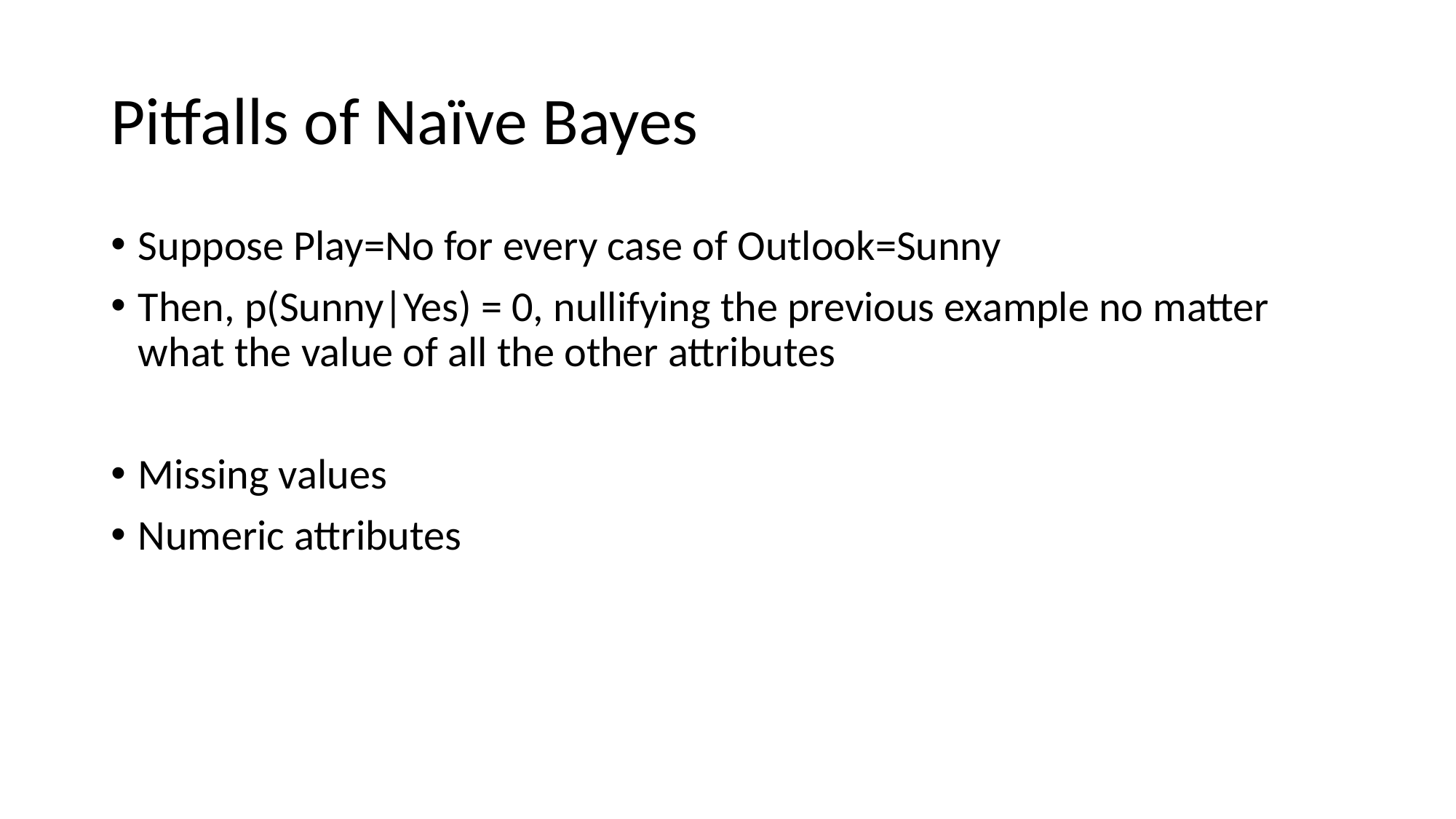

# Pitfalls of Naïve Bayes
Suppose Play=No for every case of Outlook=Sunny
Then, p(Sunny|Yes) = 0, nullifying the previous example no matter what the value of all the other attributes

Missing values
Numeric attributes